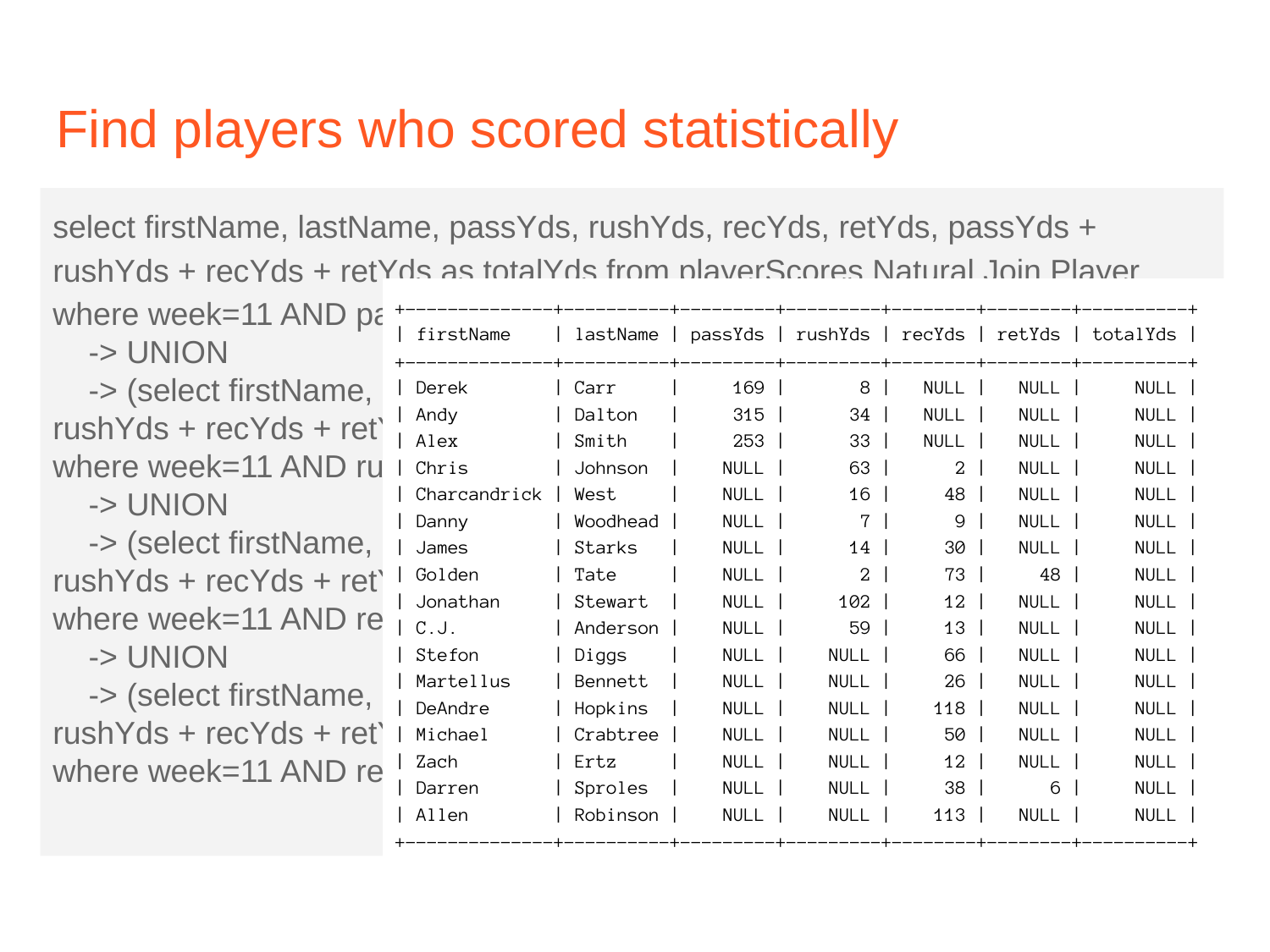

# Find players who scored statistically
select firstName, lastName, passYds, rushYds, recYds, retYds, passYds + rushYds + recYds + retYds as totalYds from playerScores Natural Join Player where week=11 AND passYds IS NOT NULL
    -> UNION
    -> (select firstName, lastName, passYds, rushYds, recYds, retYds, passYds + rushYds + recYds + retYds as totalYds from playerScores Natural Join Player where week=11 AND rushYds IS NOT NULL)
    -> UNION
    -> (select firstName, lastName, passYds, rushYds, recYds, retYds, passYds + rushYds + recYds + retYds as totalYds from playerScores Natural Join Player where week=11 AND recYds IS NOT NULL)
    -> UNION
    -> (select firstName, lastName, passYds, rushYds, recYds, retYds, passYds + rushYds + recYds + retYds as totalYds from playerScores Natural Join Player where week=11 AND retYds IS NOT NULL);

+--------------+----------+---------+---------+--------+--------+----------+
| firstName    | lastName | passYds | rushYds | recYds | retYds | totalYds |
+--------------+----------+---------+---------+--------+--------+----------+
| Derek        | Carr     |     169 |       8 |   NULL |   NULL |     NULL |
| Andy         | Dalton   |     315 |      34 |   NULL |   NULL |     NULL |
| Alex         | Smith    |     253 |      33 |   NULL |   NULL |     NULL |
| Chris        | Johnson  |    NULL |      63 |      2 |   NULL |     NULL |
| Charcandrick | West     |    NULL |      16 |     48 |   NULL |     NULL |
| Danny        | Woodhead |    NULL |       7 |      9 |   NULL |     NULL |
| James        | Starks   |    NULL |      14 |     30 |   NULL |     NULL |
| Golden       | Tate     |    NULL |       2 |     73 |     48 |     NULL |
| Jonathan     | Stewart  |    NULL |     102 |     12 |   NULL |     NULL |
| C.J.         | Anderson |    NULL |      59 |     13 |   NULL |     NULL |
| Stefon       | Diggs    |    NULL |    NULL |     66 |   NULL |     NULL |
| Martellus    | Bennett  |    NULL |    NULL |     26 |   NULL |     NULL |
| DeAndre      | Hopkins  |    NULL |    NULL |    118 |   NULL |     NULL |
| Michael      | Crabtree |    NULL |    NULL |     50 |   NULL |     NULL |
| Zach         | Ertz     |    NULL |    NULL |     12 |   NULL |     NULL |
| Darren       | Sproles  |    NULL |    NULL |     38 |      6 |     NULL |
| Allen        | Robinson |    NULL |    NULL |    113 |   NULL |     NULL |
+--------------+----------+---------+---------+--------+--------+----------+